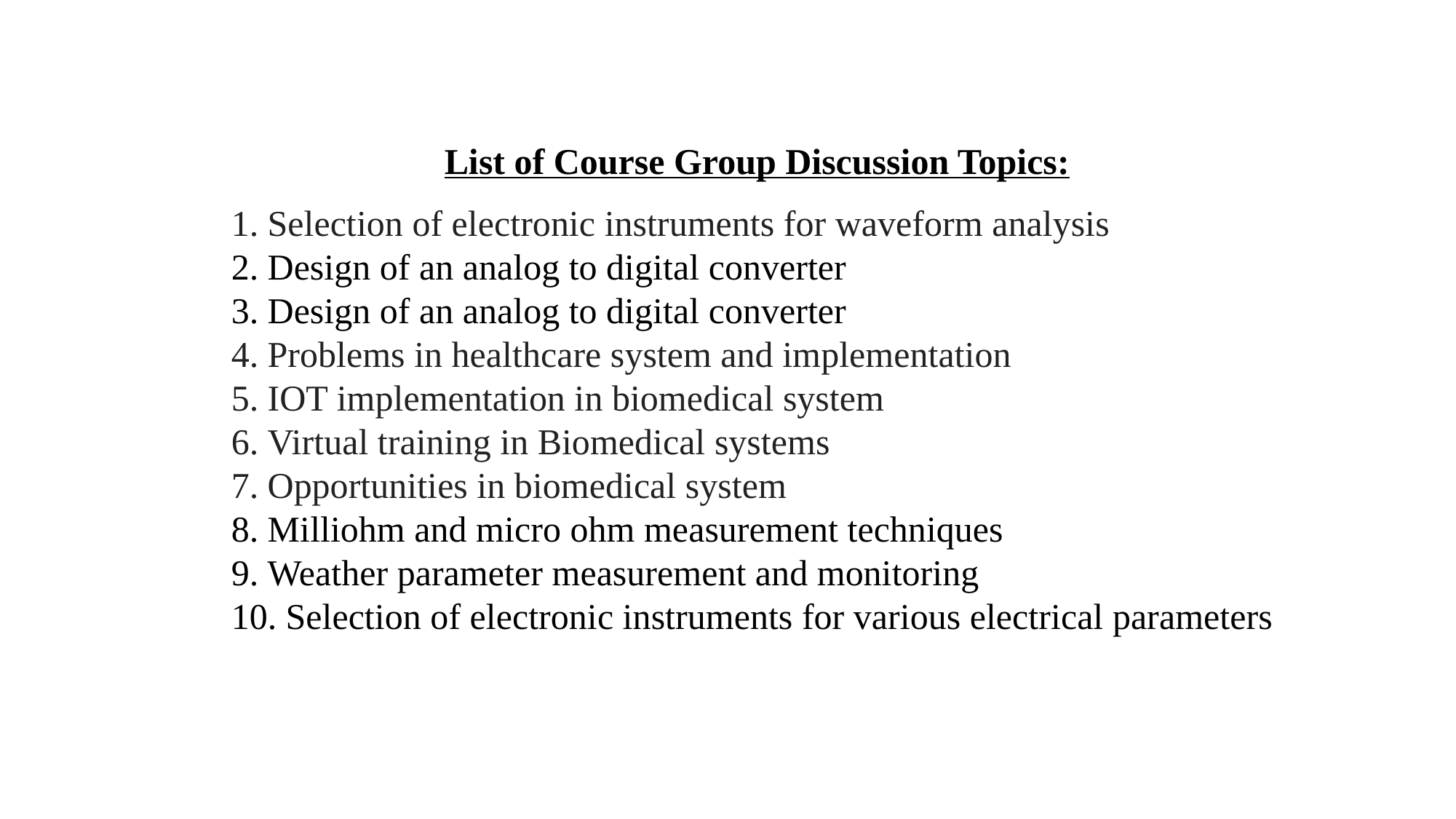

List of Course Group Discussion Topics:
 Selection of electronic instruments for waveform analysis
 Design of an analog to digital converter
 Design of an analog to digital converter
 Problems in healthcare system and implementation
 IOT implementation in biomedical system
 Virtual training in Biomedical systems
 Opportunities in biomedical system
 Milliohm and micro ohm measurement techniques
 Weather parameter measurement and monitoring
 Selection of electronic instruments for various electrical parameters